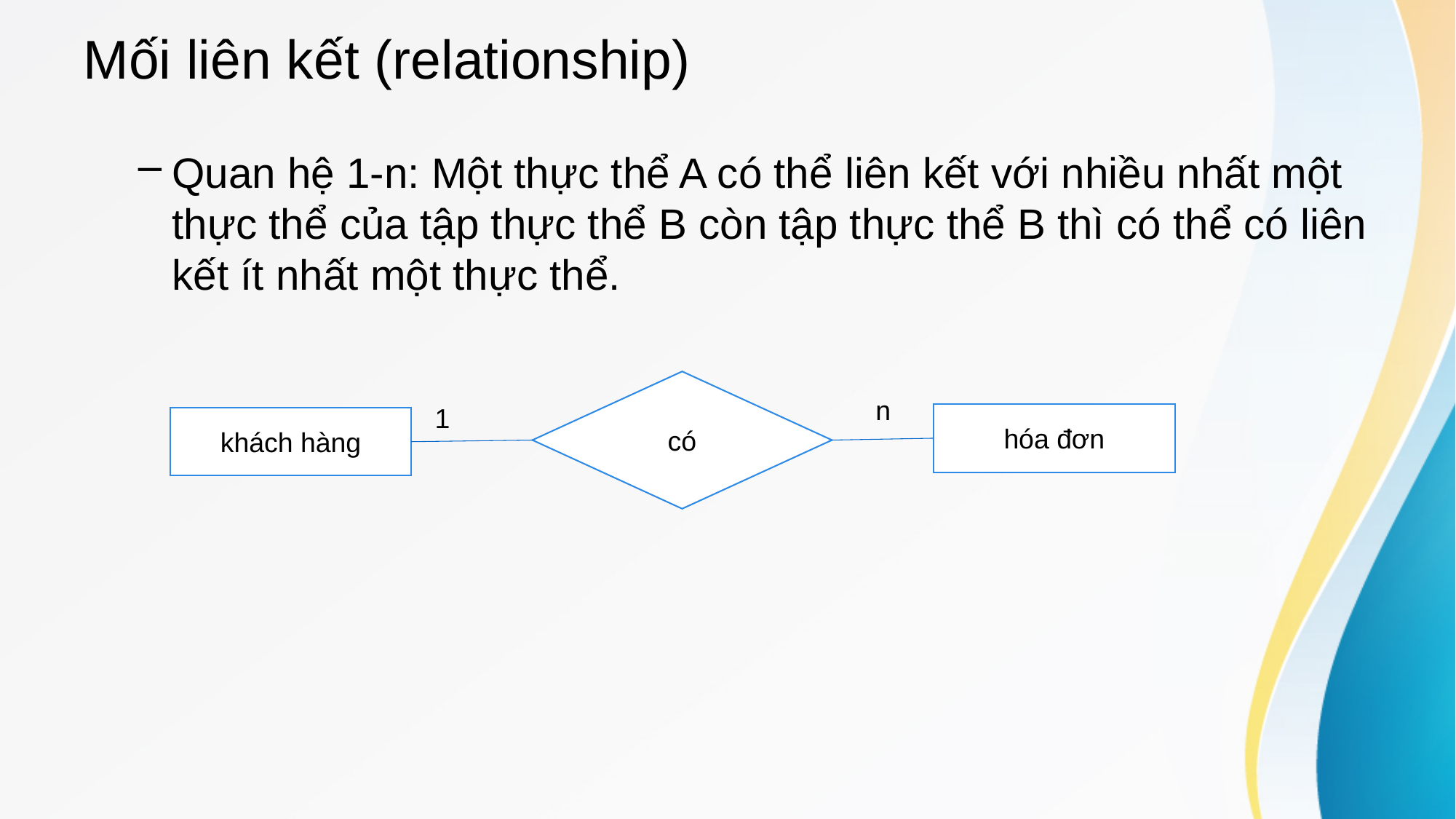

# Mối liên kết (relationship)
Quan hệ 1-n: Một thực thể A có thể liên kết với nhiều nhất một thực thể của tập thực thể B còn tập thực thể B thì có thể có liên kết ít nhất một thực thể.

có
n
1
hóa đơn
khách hàng